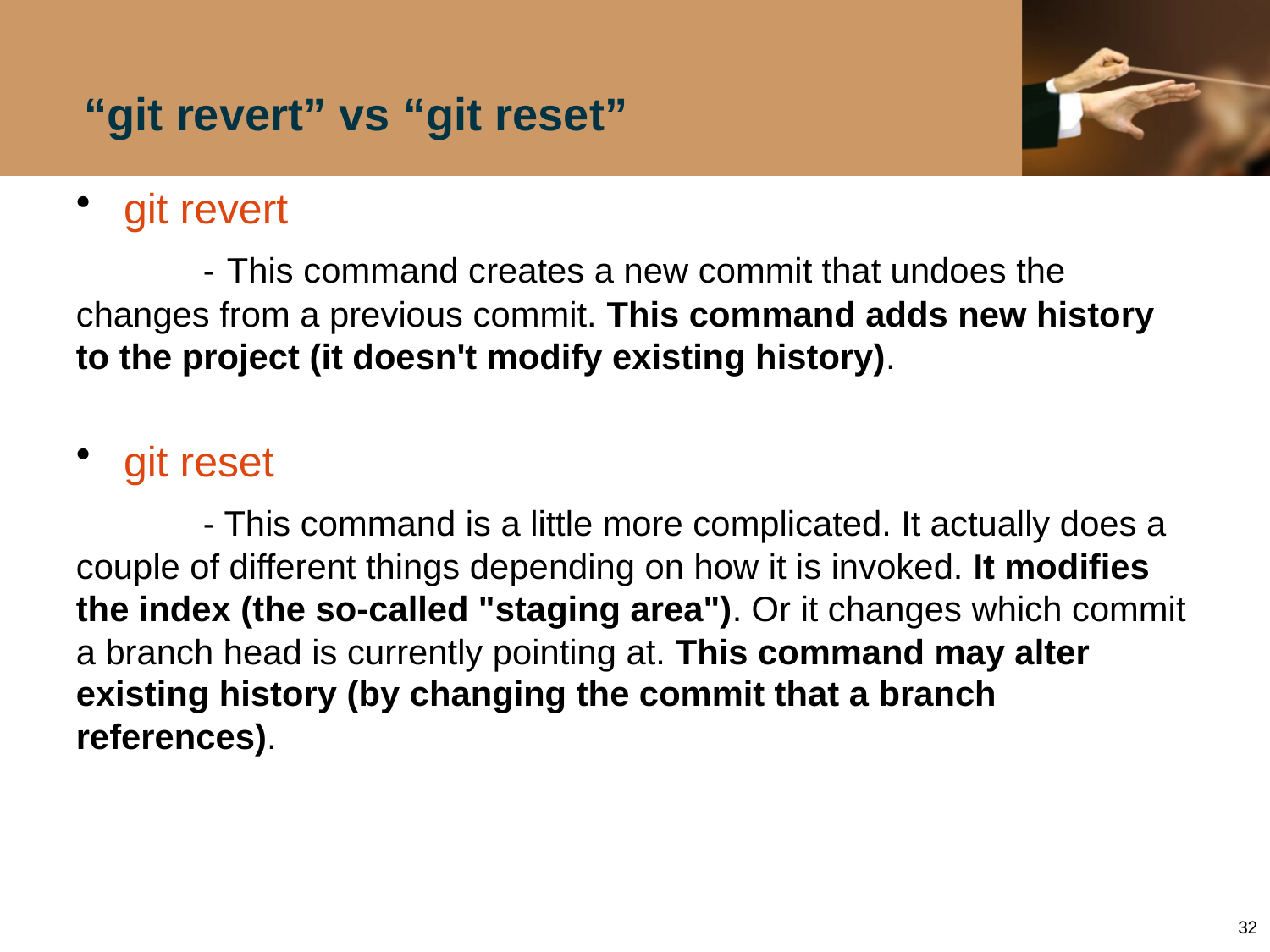

# “git revert” vs “git reset”
git revert
	- This command creates a new commit that undoes the changes from a previous commit. This command adds new history to the project (it doesn't modify existing history).

git reset
	- This command is a little more complicated. It actually does a couple of different things depending on how it is invoked. It modifies the index (the so-called "staging area"). Or it changes which commit a branch head is currently pointing at. This command may alter existing history (by changing the commit that a branch references).
32